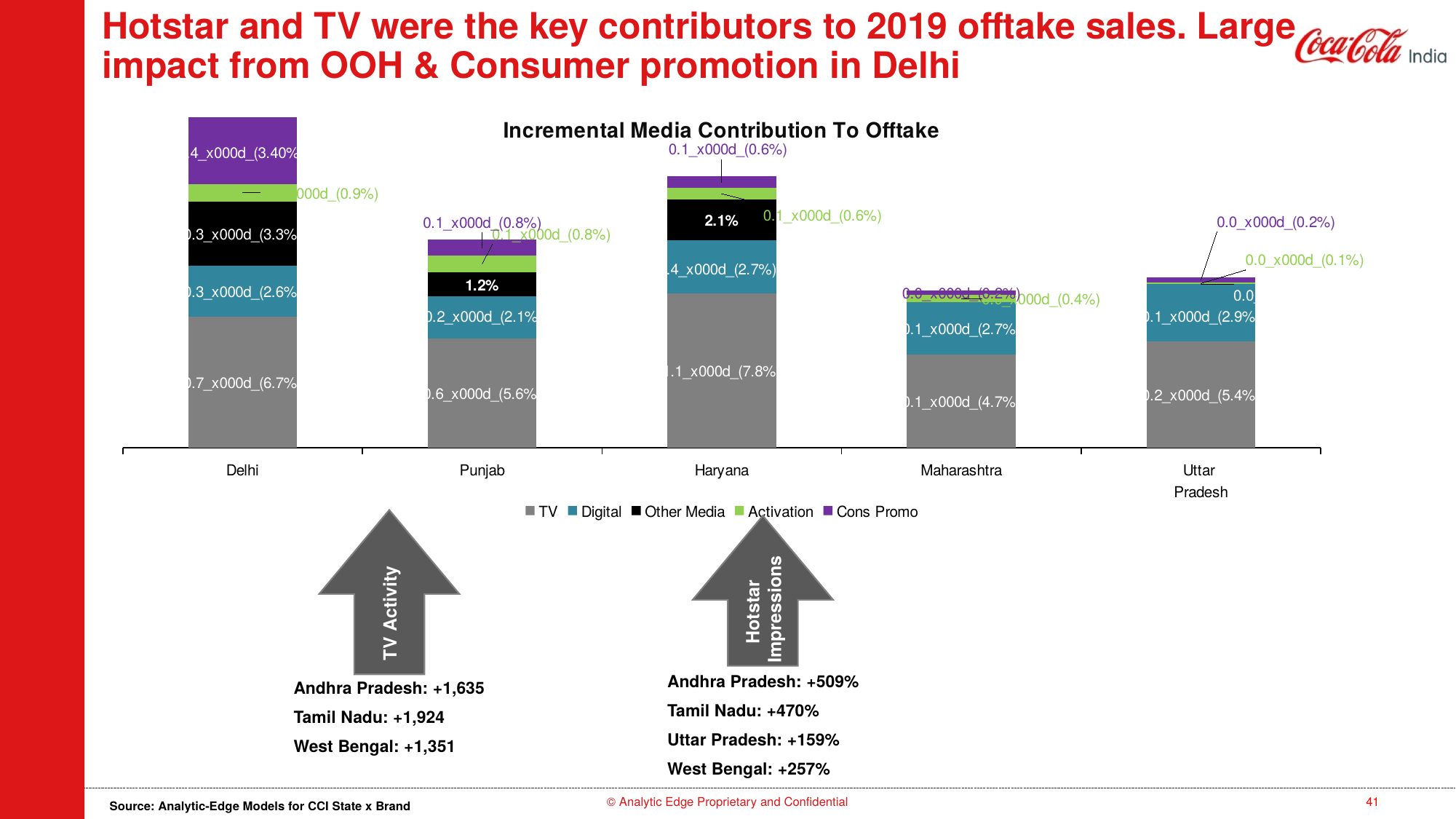

# Hotstar and TV were the key contributors to 2019 offtake sales. Large impact from OOH & Consumer promotion in Delhi

### Chart: Incremental Media Contribution To Offtake

| Category | TV | Digital | Other Media | Activation | Cons Promo |
|---|---|---|---|---|---|
| Delhi | 0.06681214729839526 | 0.025650310781772795 | 0.03275436295220889 | 0.008814739790209681 | 0.03396267098422007 |
| Punjab | 0.055608813436077695 | 0.02140057773779261 | 0.012258170492687608 | 0.008429264431027695 | 0.008058084543083483 |
| Haryana | 0.07833911744499991 | 0.027059073249821246 | 0.020800339606462815 | 0.0059518084682576074 | 0.005819311544690643 |
| Maharashtra | 0.047368548630104715 | 0.02675125843229005 | 0.0 | 0.003543511075256966 | 0.0022024780397985064 |
| Uttar
Pradesh | 0.05392200374722505 | 0.029211849333608663 | 0.0 | 0.000981930917768733 | 0.002430311883101108 |
TV Activity
Hotstar
 Impressions
Andhra Pradesh: +509%
Tamil Nadu: +470%
Uttar Pradesh: +159%
West Bengal: +257%
Andhra Pradesh: +1,635
Tamil Nadu: +1,924
West Bengal: +1,351
© Analytic Edge Proprietary and Confidential
41
Source: Analytic-Edge Models for CCI State x Brand